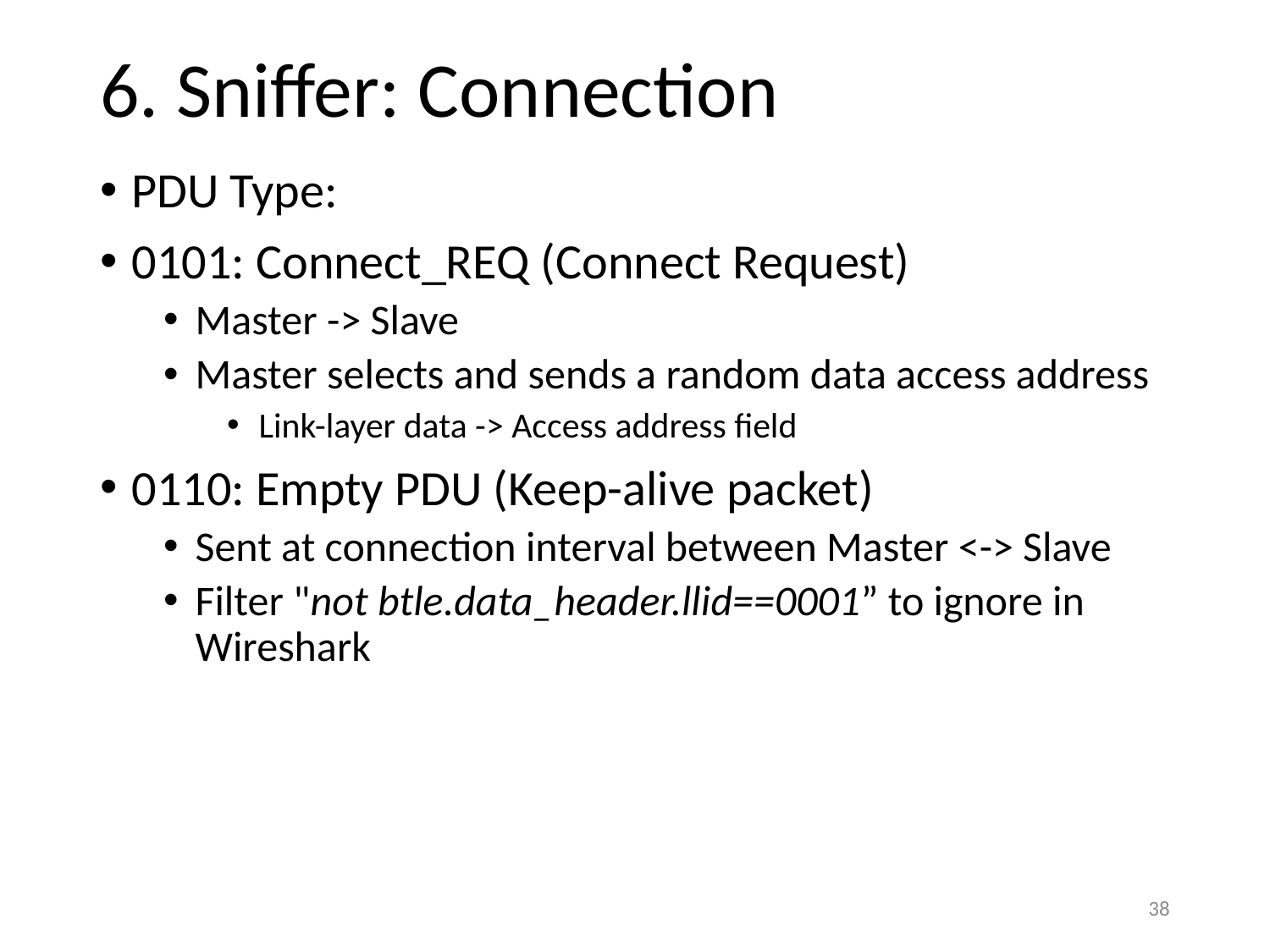

# 6. Sniffer: Connection
PDU Type:
0101: Connect_REQ (Connect Request)
Master -> Slave
Master selects and sends a random data access address
Link-layer data -> Access address field
0110: Empty PDU (Keep-alive packet)
Sent at connection interval between Master <-> Slave
Filter "not btle.data_header.llid==0001” to ignore in Wireshark

38